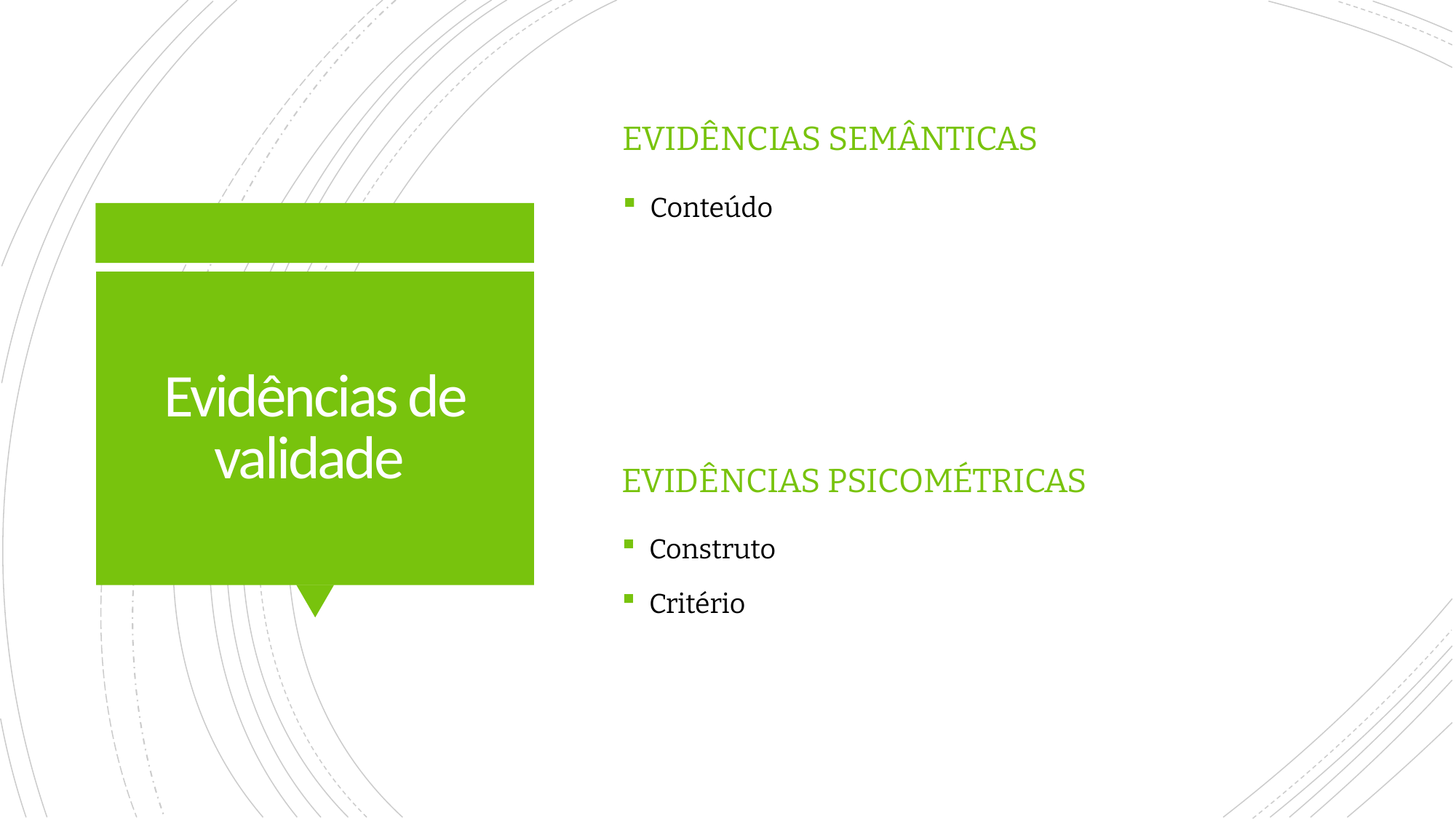

Evidências semânticas
Conteúdo
# Evidências de validade
Evidências psicométricas
Construto
Critério